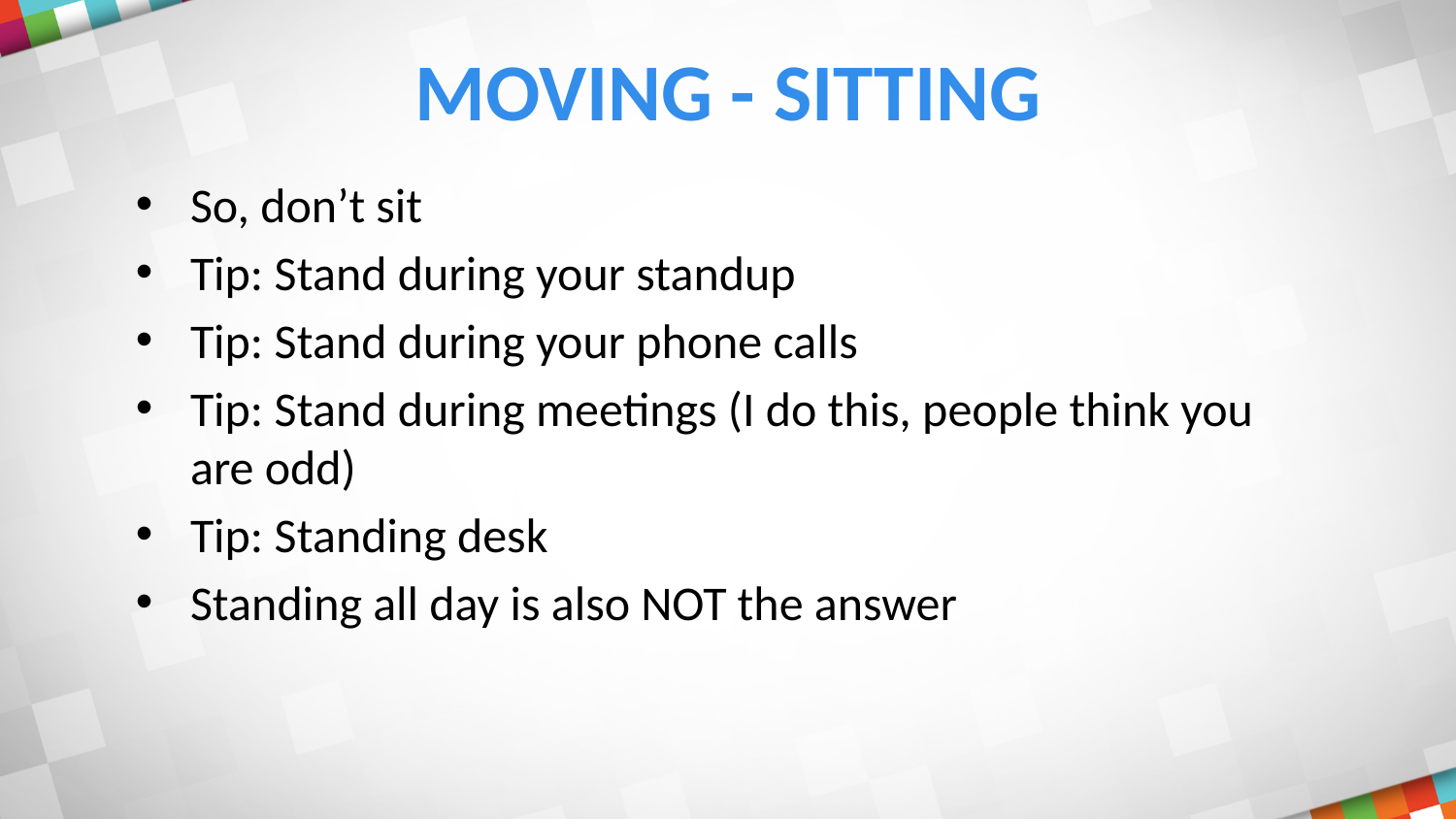

# Moving - Sitting
So, don’t sit
Tip: Stand during your standup
Tip: Stand during your phone calls
Tip: Stand during meetings (I do this, people think you are odd)
Tip: Standing desk
Standing all day is also NOT the answer